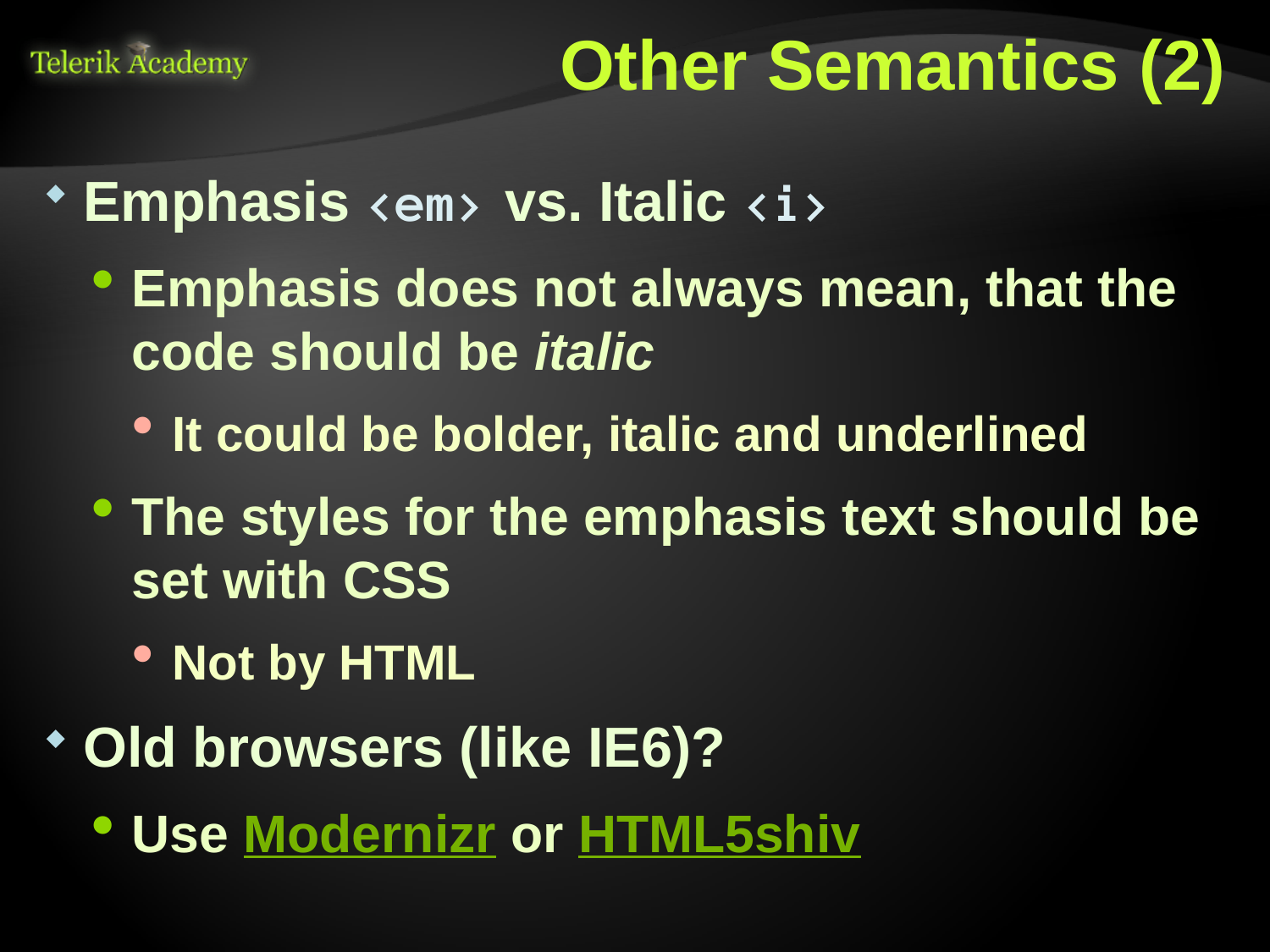

# Other Semantics (2)
Emphasis <em> vs. Italic <i>
Emphasis does not always mean, that the code should be italic
It could be bolder, italic and underlined
The styles for the emphasis text should be set with CSS
Not by HTML
Old browsers (like IE6)?
Use Modernizr or HTML5shiv